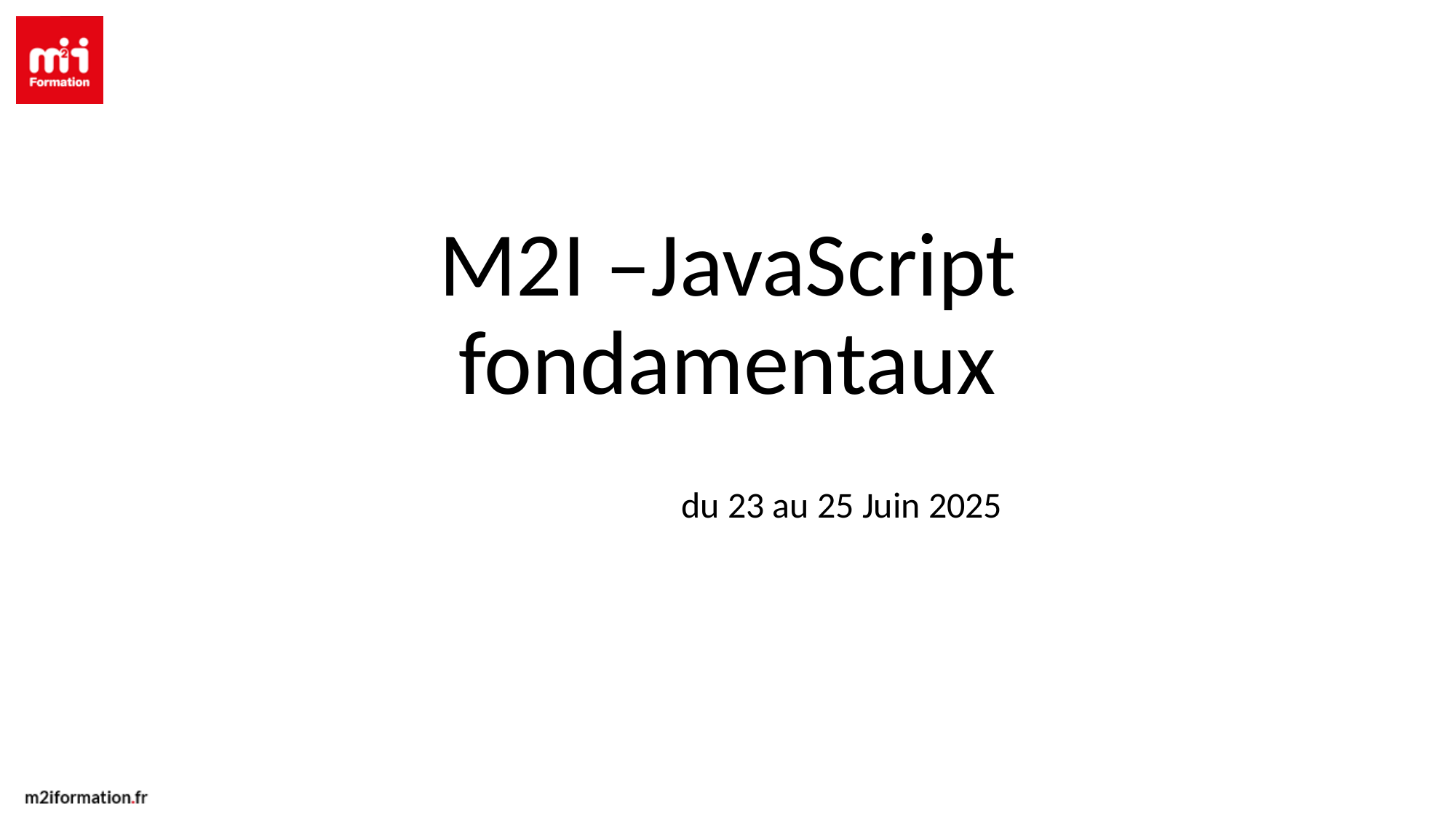

# M2I –JavaScript fondamentaux
du 23 au 25 Juin 2025